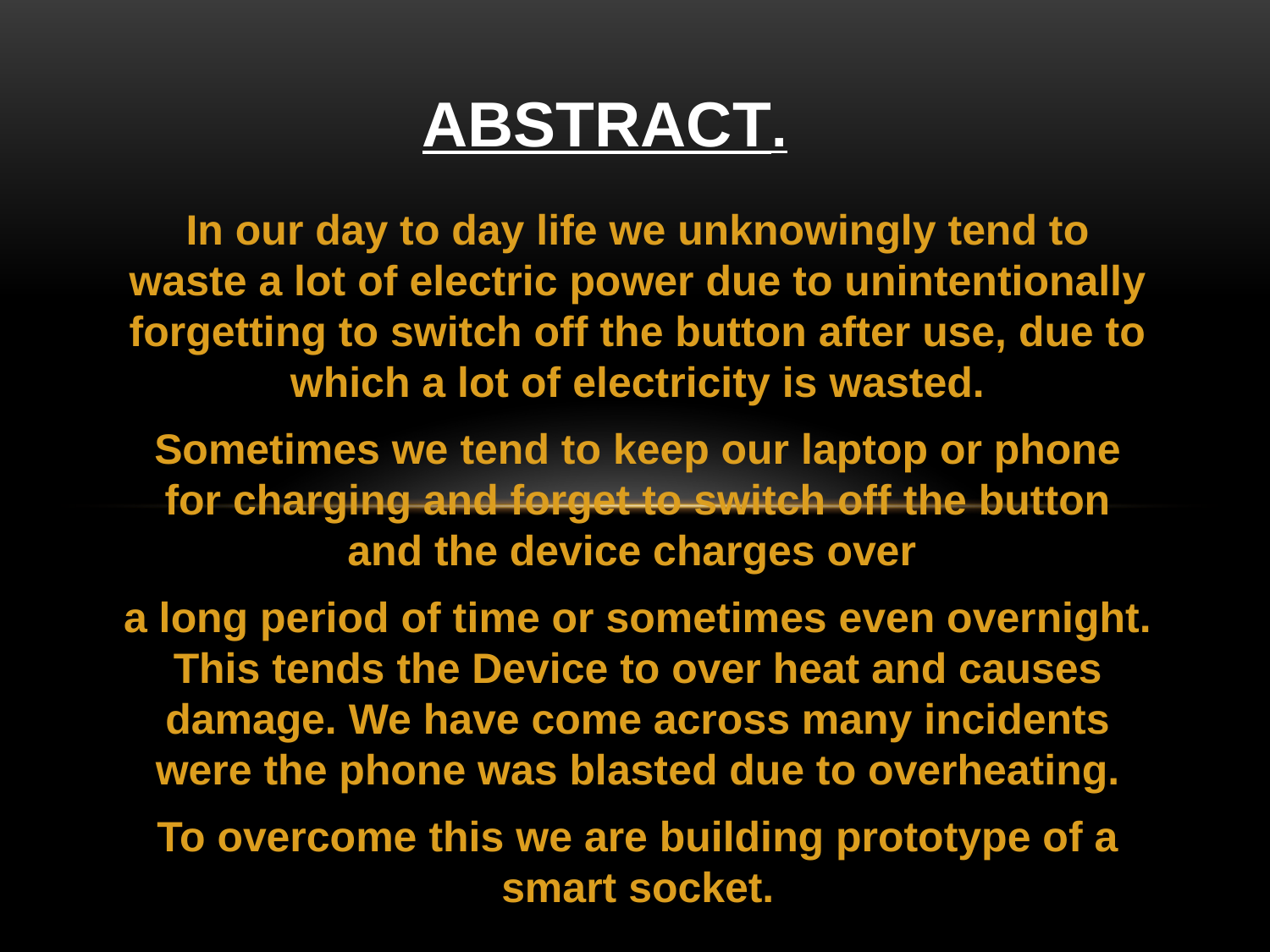

# ABSTRACT.
In our day to day life we unknowingly tend to waste a lot of electric power due to unintentionally forgetting to switch off the button after use, due to which a lot of electricity is wasted.
Sometimes we tend to keep our laptop or phone for charging and forget to switch off the button and the device charges over
a long period of time or sometimes even overnight. This tends the Device to over heat and causes damage. We have come across many incidents were the phone was blasted due to overheating.
To overcome this we are building prototype of a smart socket.